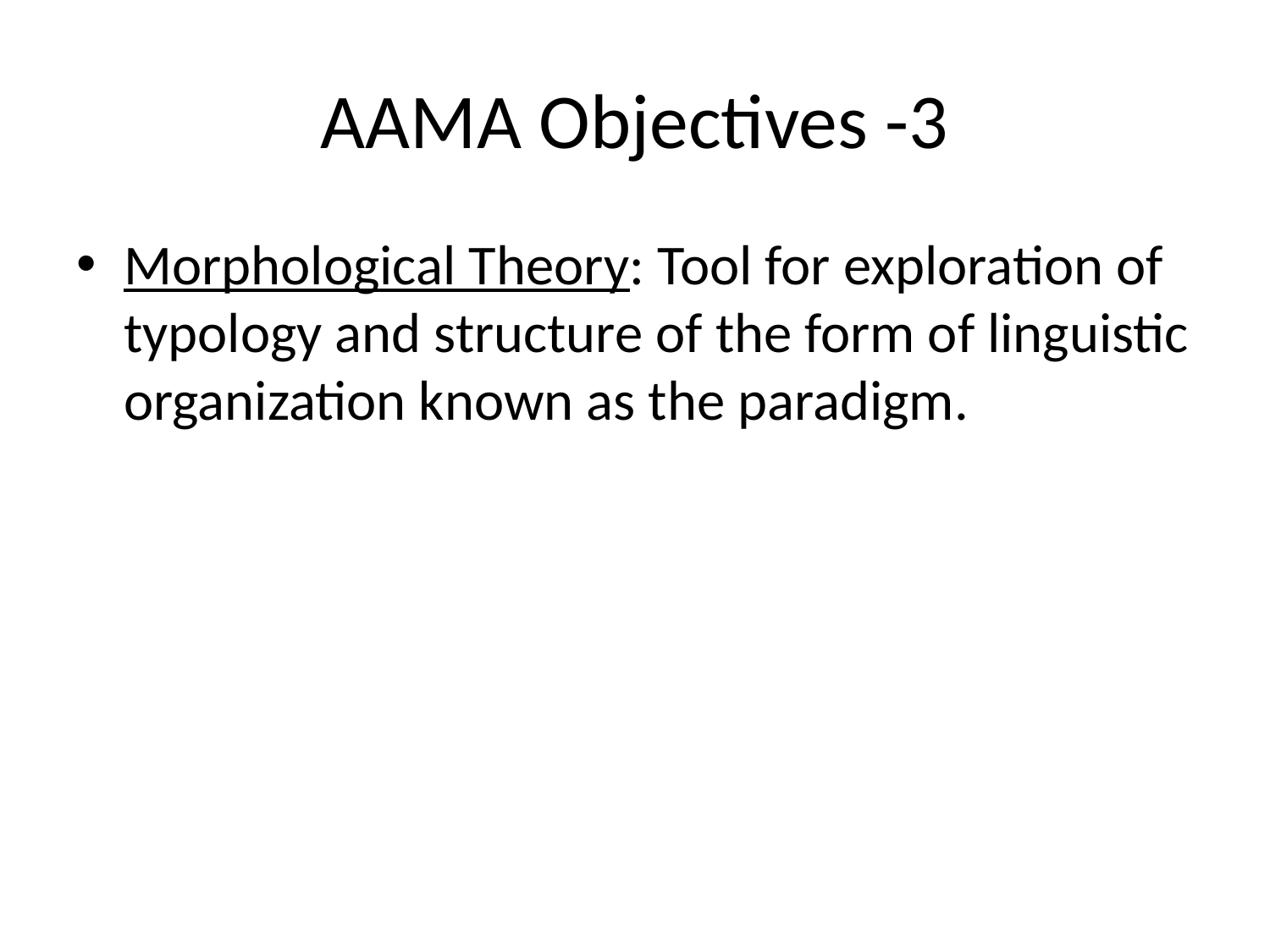

# AAMA Objectives -3
Morphological Theory: Tool for exploration of typology and structure of the form of linguistic organization known as the paradigm.